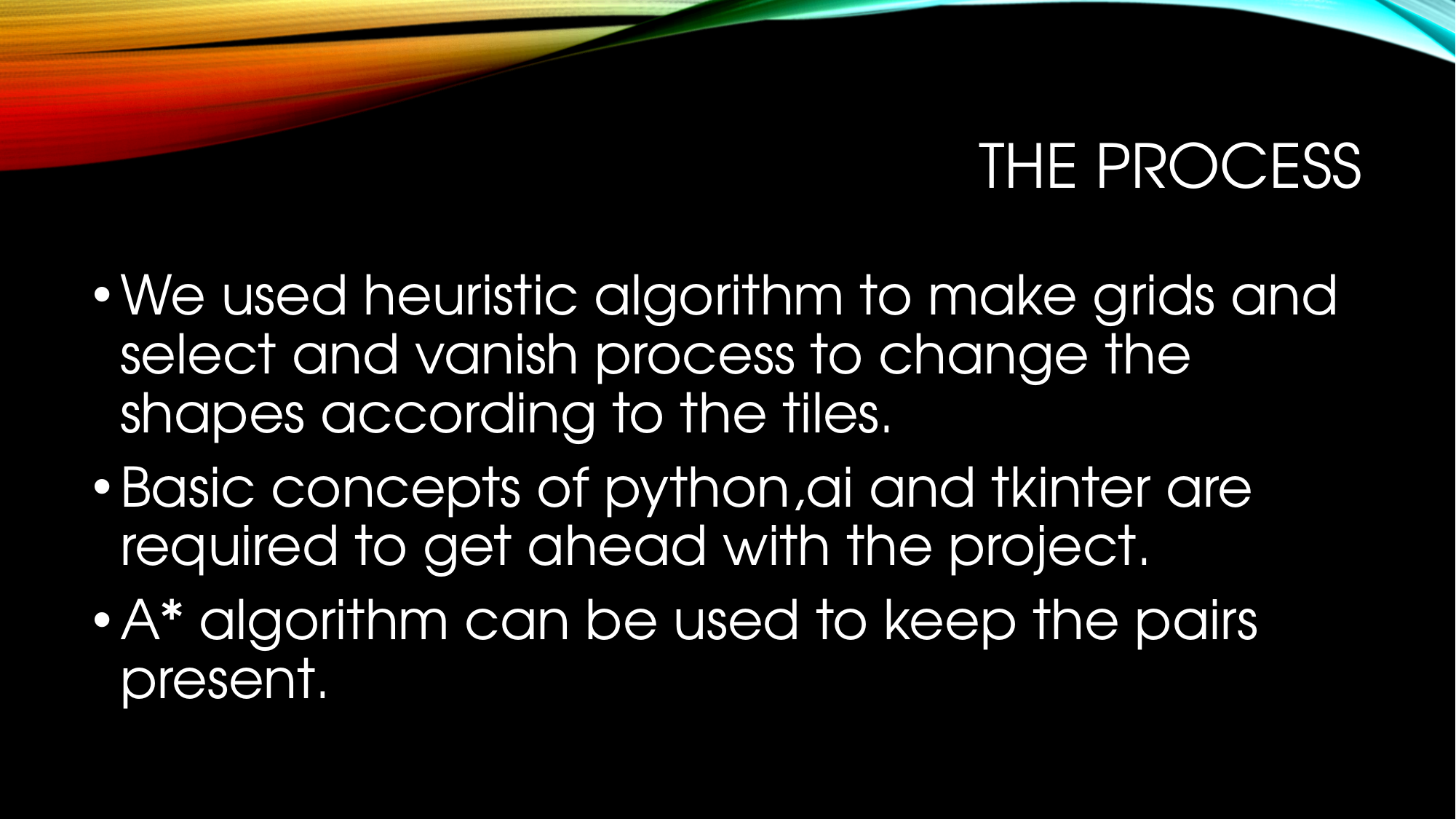

# The process
We used heuristic algorithm to make grids and select and vanish process to change the shapes according to the tiles.
Basic concepts of python,ai and tkinter are required to get ahead with the project.
A* algorithm can be used to keep the pairs present.